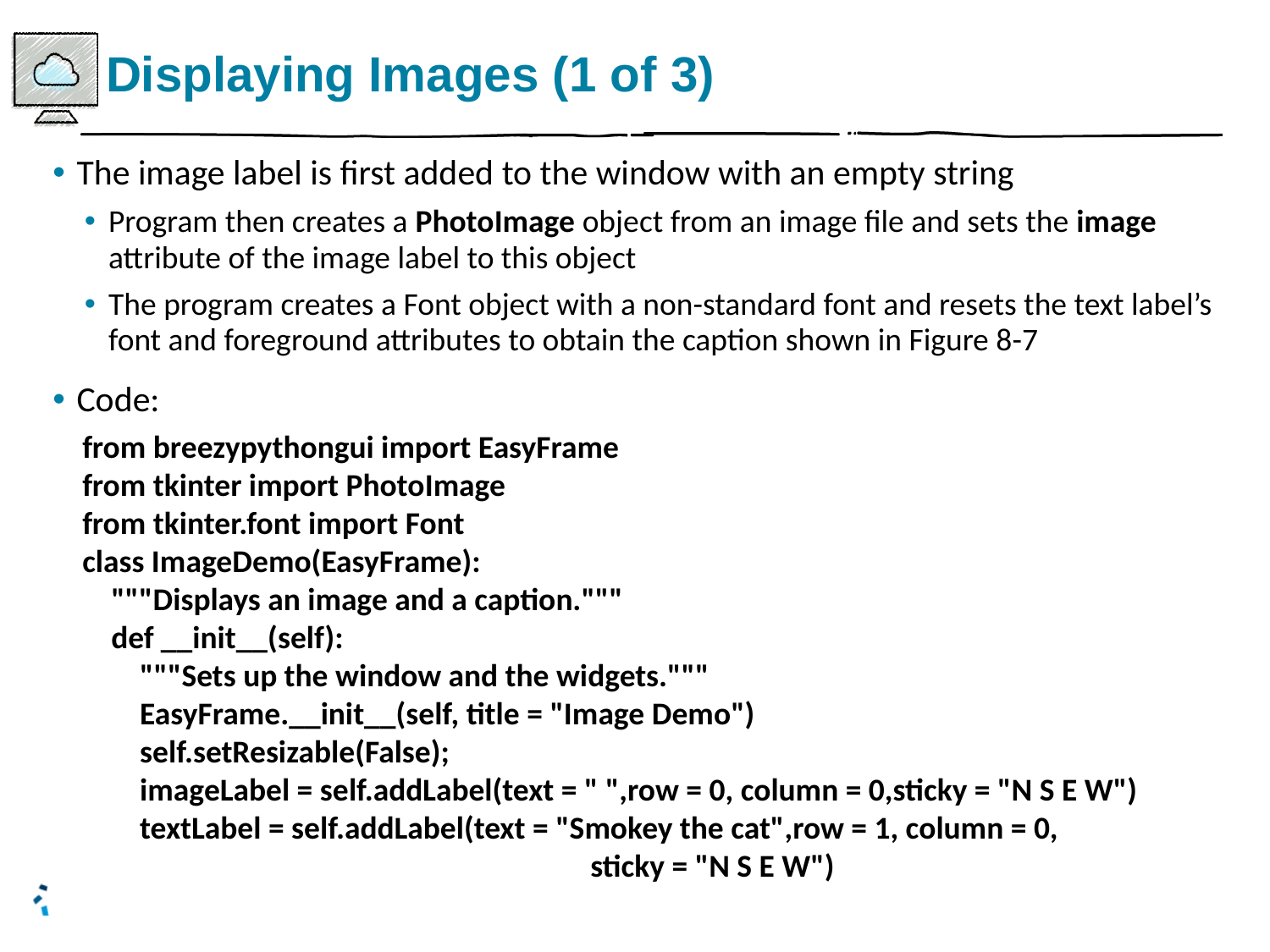

# Displaying Images (1 of 3)
The image label is first added to the window with an empty string
Program then creates a PhotoImage object from an image file and sets the image attribute of the image label to this object
The program creates a Font object with a non-standard font and resets the text label’s font and foreground attributes to obtain the caption shown in Figure 8-7
Code:
from breezypythongui import EasyFrame
from tkinter import PhotoImage
from tkinter.font import Font
class ImageDemo(EasyFrame):
    """Displays an image and a caption."""
    def __init__(self):
        """Sets up the window and the widgets."""
        EasyFrame.__init__(self, title = "Image Demo")
        self.setResizable(False);
        imageLabel = self.addLabel(text = " ",row = 0, column = 0,sticky = "N S E W")
        textLabel = self.addLabel(text = "Smokey the cat",row = 1, column = 0,
				sticky = "N S E W")